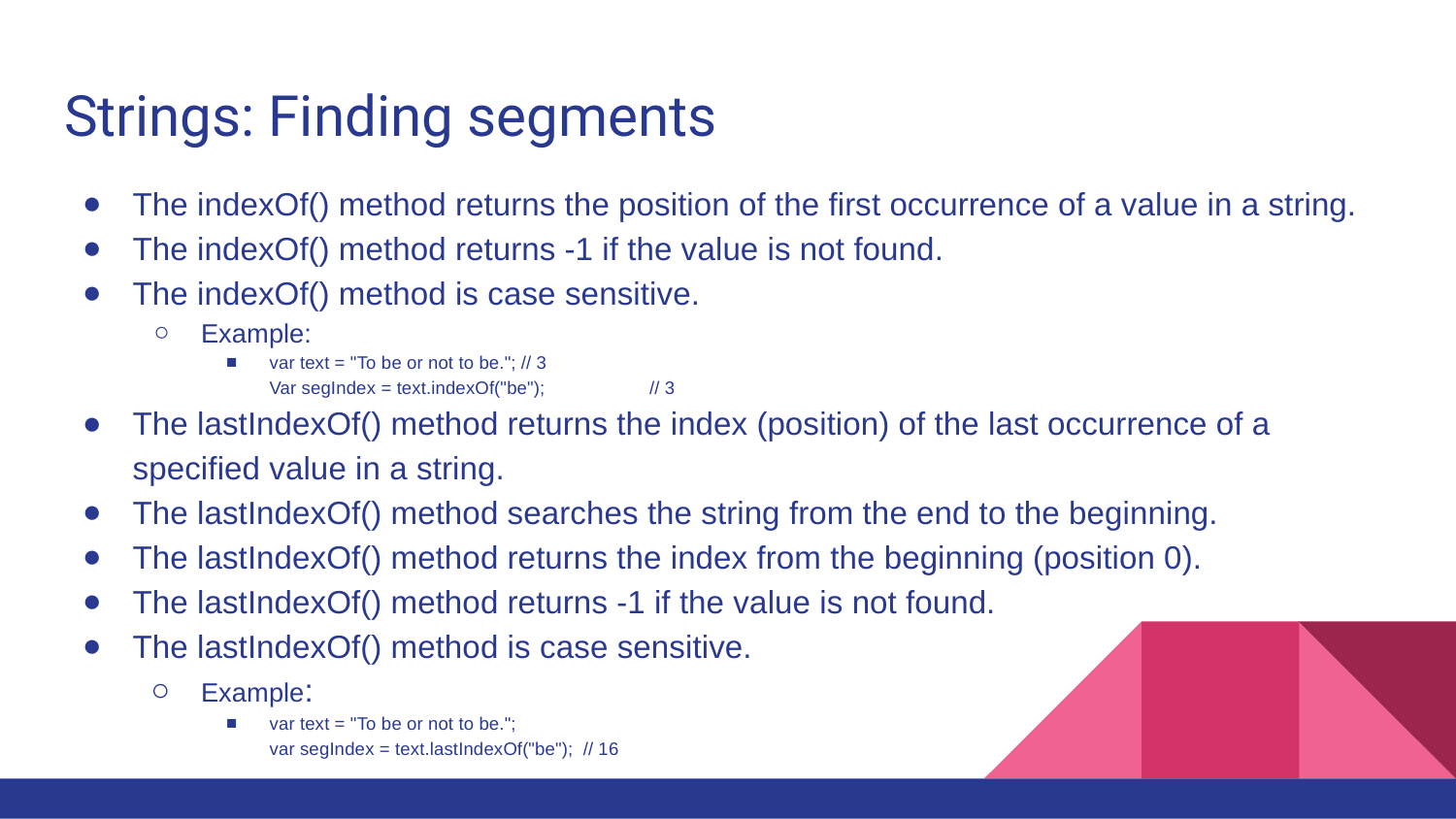

# Strings: Finding segments
The indexOf() method returns the position of the first occurrence of a value in a string.
The indexOf() method returns -1 if the value is not found.
The indexOf() method is case sensitive.
Example:
var text = "To be or not to be."; // 3
Var segIndex = text.indexOf("be");	// 3
The lastIndexOf() method returns the index (position) of the last occurrence of a specified value in a string.
The lastIndexOf() method searches the string from the end to the beginning.
The lastIndexOf() method returns the index from the beginning (position 0).
The lastIndexOf() method returns -1 if the value is not found.
The lastIndexOf() method is case sensitive.
Example:
var text = "To be or not to be.";
var segIndex = text.lastIndexOf("be");  // 16